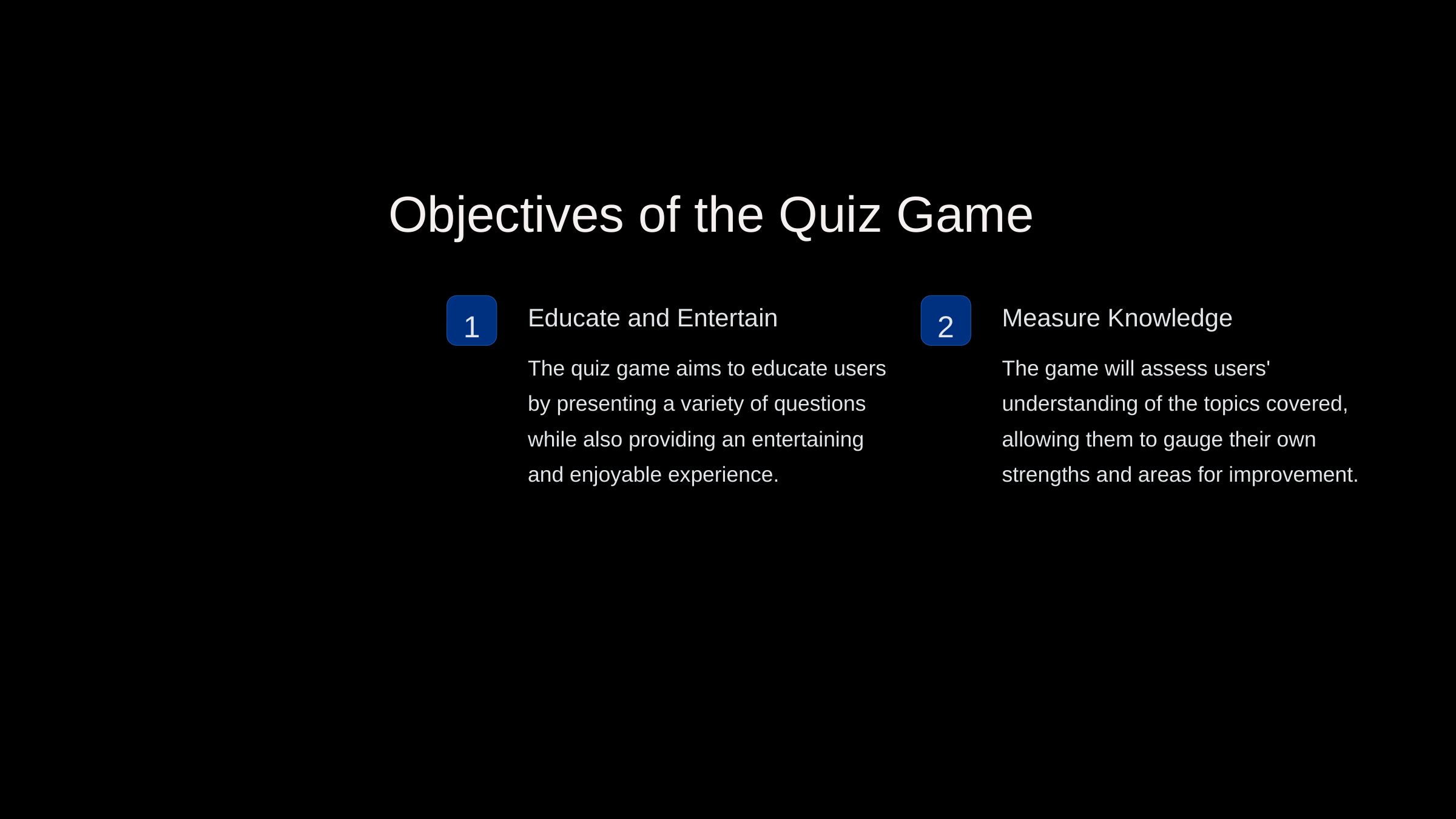

Objectives of the Quiz Game

Educate and Entertain

Measure Knowledge
1
2
The quiz game aims to educate users by presenting a variety of questions while also providing an entertaining and enjoyable experience.
The game will assess users' understanding of the topics covered, allowing them to gauge their own strengths and areas for improvement.